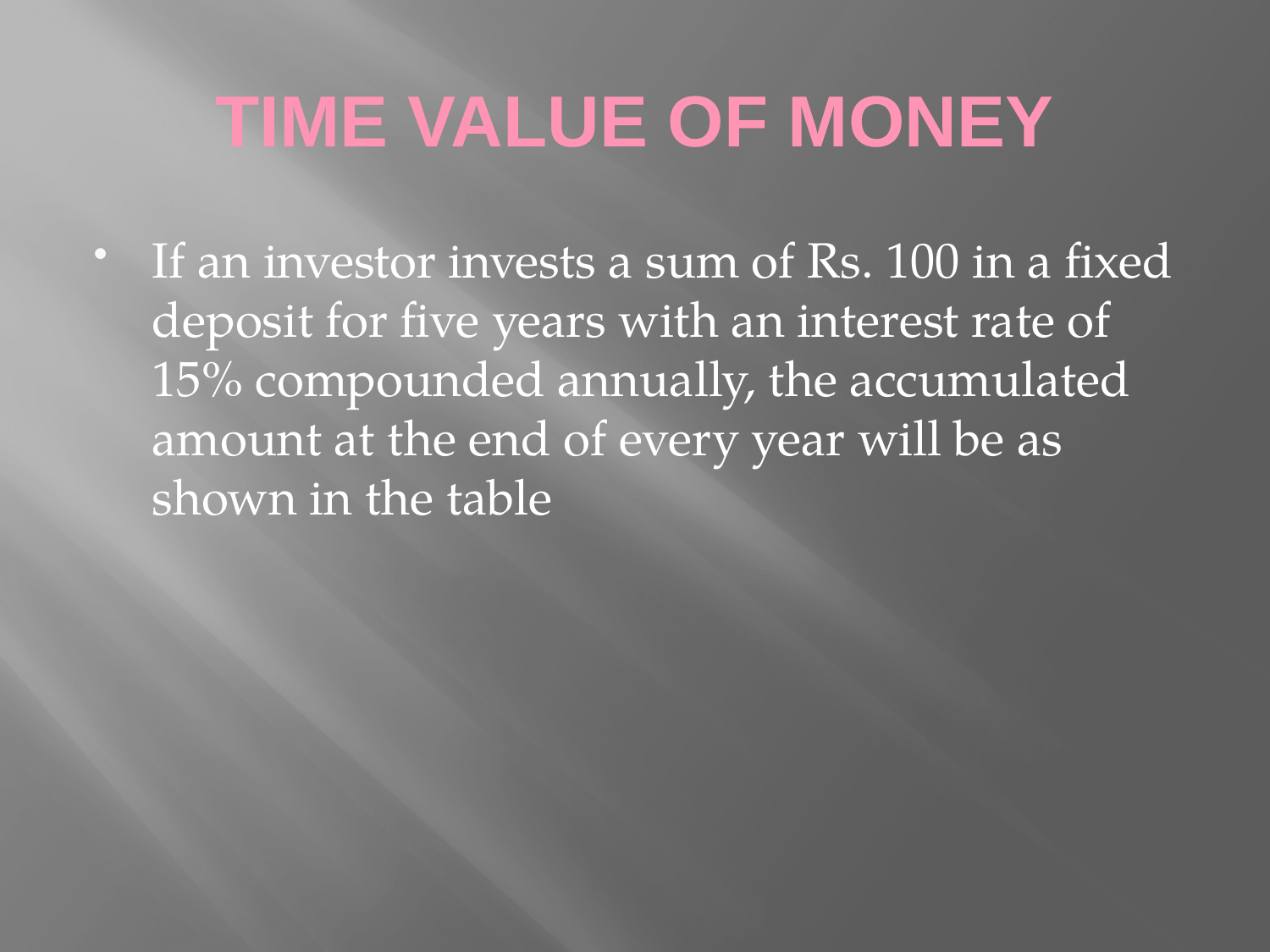

# TIME VALUE OF MONEY
If an investor invests a sum of Rs. 100 in a fixed deposit for five years with an interest rate of 15% compounded annually, the accumulated amount at the end of every year will be as shown in the table